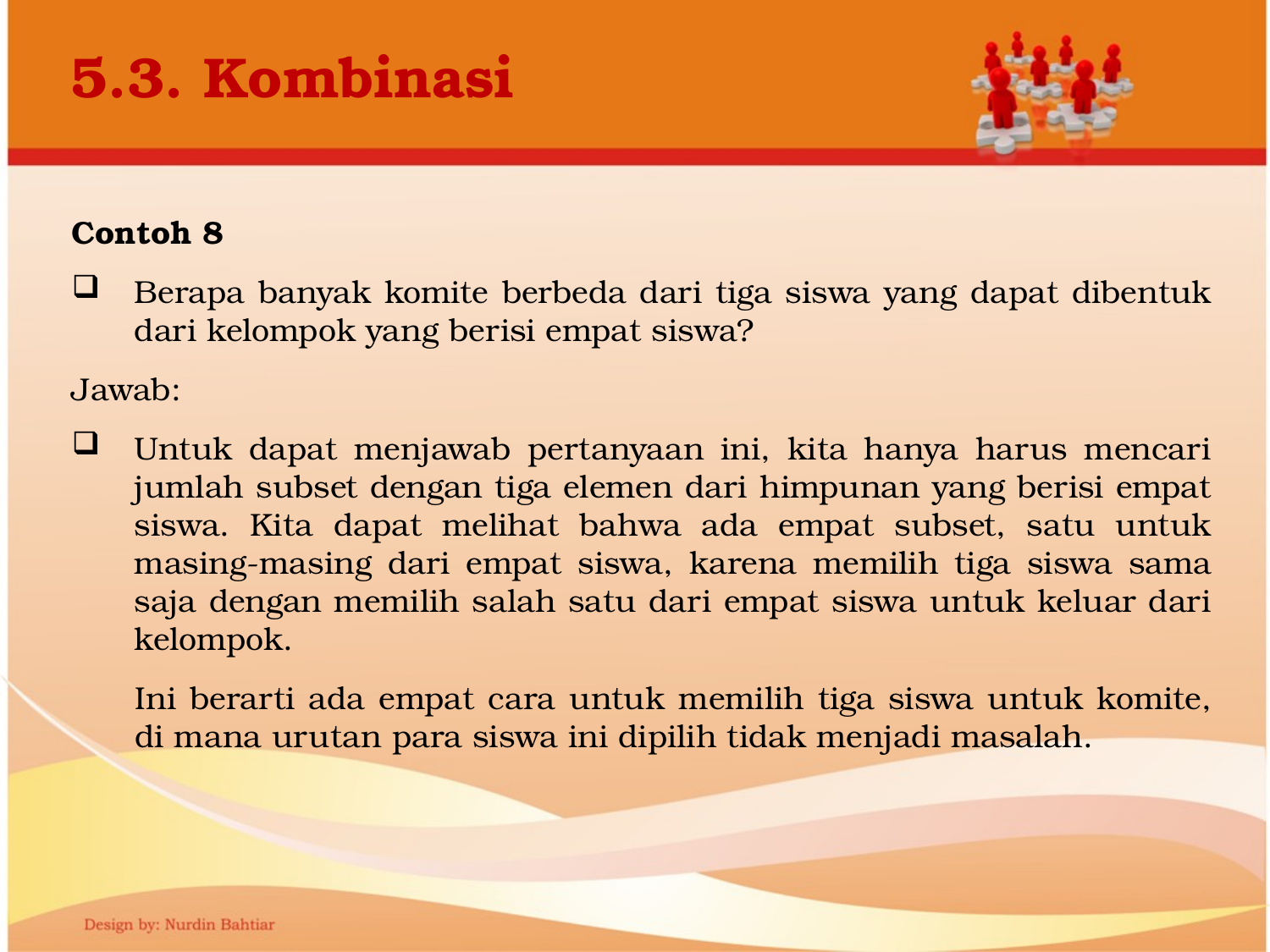

# 5.3. Kombinasi
Contoh 8
Berapa banyak komite berbeda dari tiga siswa yang dapat dibentuk dari kelompok yang berisi empat siswa?
Jawab:
Untuk dapat menjawab pertanyaan ini, kita hanya harus mencari jumlah subset dengan tiga elemen dari himpunan yang berisi empat siswa. Kita dapat melihat bahwa ada empat subset, satu untuk masing-masing dari empat siswa, karena memilih tiga siswa sama saja dengan memilih salah satu dari empat siswa untuk keluar dari kelompok.
Ini berarti ada empat cara untuk memilih tiga siswa untuk komite, di mana urutan para siswa ini dipilih tidak menjadi masalah.